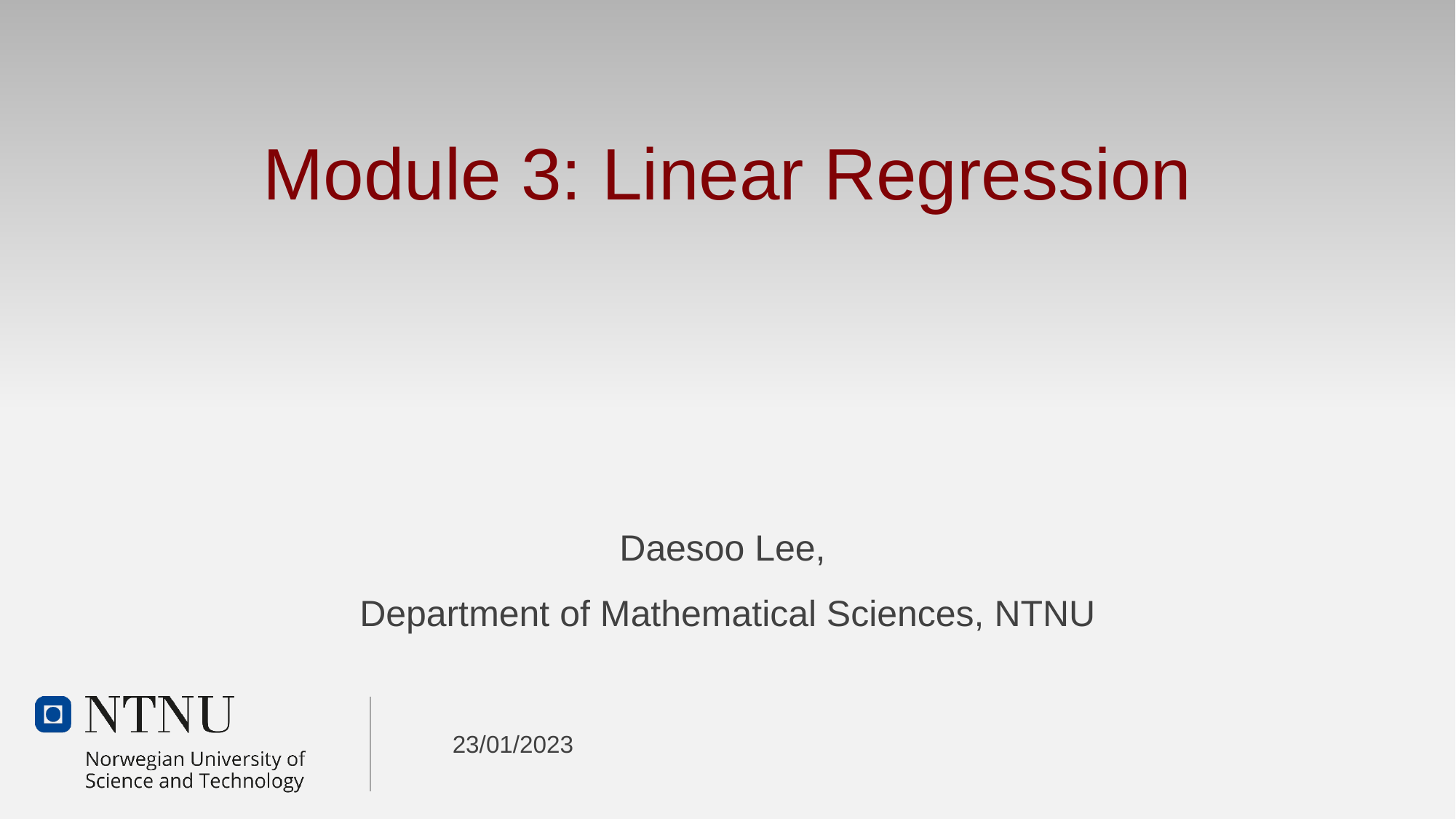

# Module 3: Linear Regression
Daesoo Lee,
Department of Mathematical Sciences, NTNU
23/01/2023